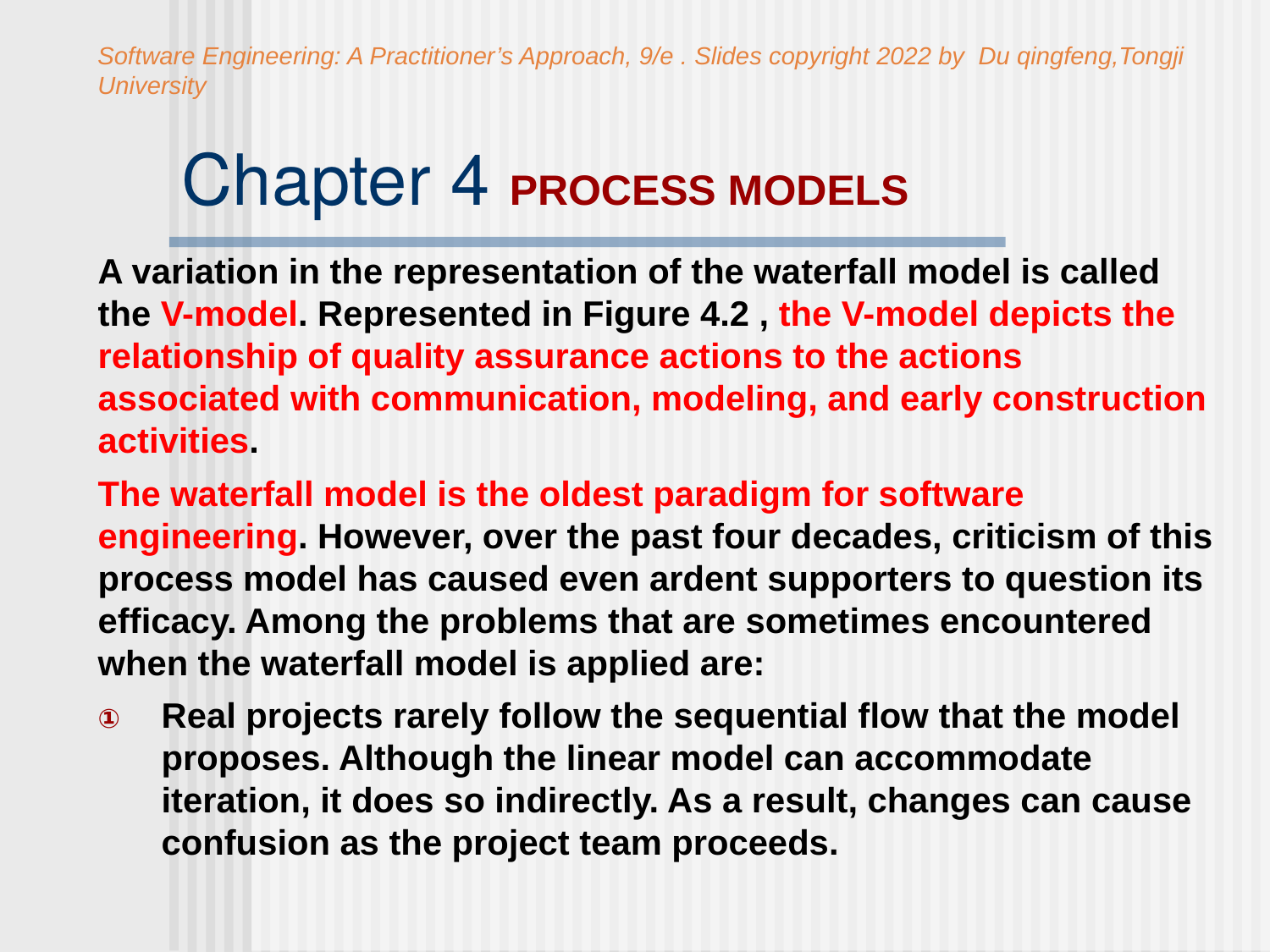

Software Engineering: A Practitioner’s Approach, 9/e . Slides copyright 2022 by  Du qingfeng,Tongji University
# Chapter 4 PROCESS MODELS
A variation in the representation of the waterfall model is called the V-model. Represented in Figure 4.2 , the V-model depicts the relationship of quality assurance actions to the actions associated with communication, modeling, and early construction activities.
The waterfall model is the oldest paradigm for software engineering. However, over the past four decades, criticism of this process model has caused even ardent supporters to question its efficacy. Among the problems that are sometimes encountered when the waterfall model is applied are:
Real projects rarely follow the sequential flow that the model proposes. Although the linear model can accommodate iteration, it does so indirectly. As a result, changes can cause confusion as the project team proceeds.
5